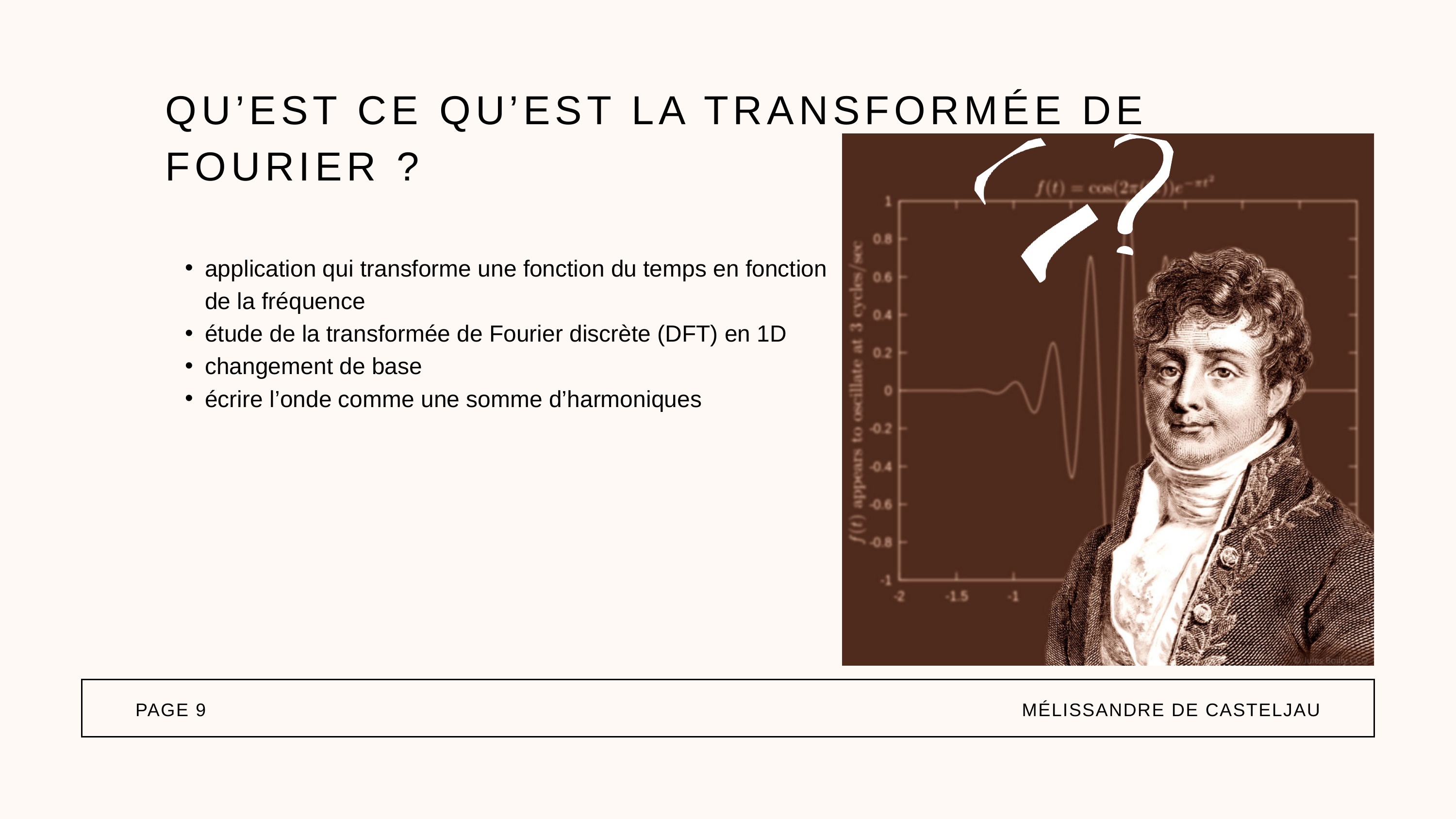

QU’EST CE QU’EST LA TRANSFORMÉE DE FOURIER ?

application qui transforme une fonction du temps en fonction de la fréquence
étude de la transformée de Fourier discrète (DFT) en 1D
changement de base
écrire l’onde comme une somme d’harmoniques

PAGE 9
MÉLISSANDRE DE CASTELJAU